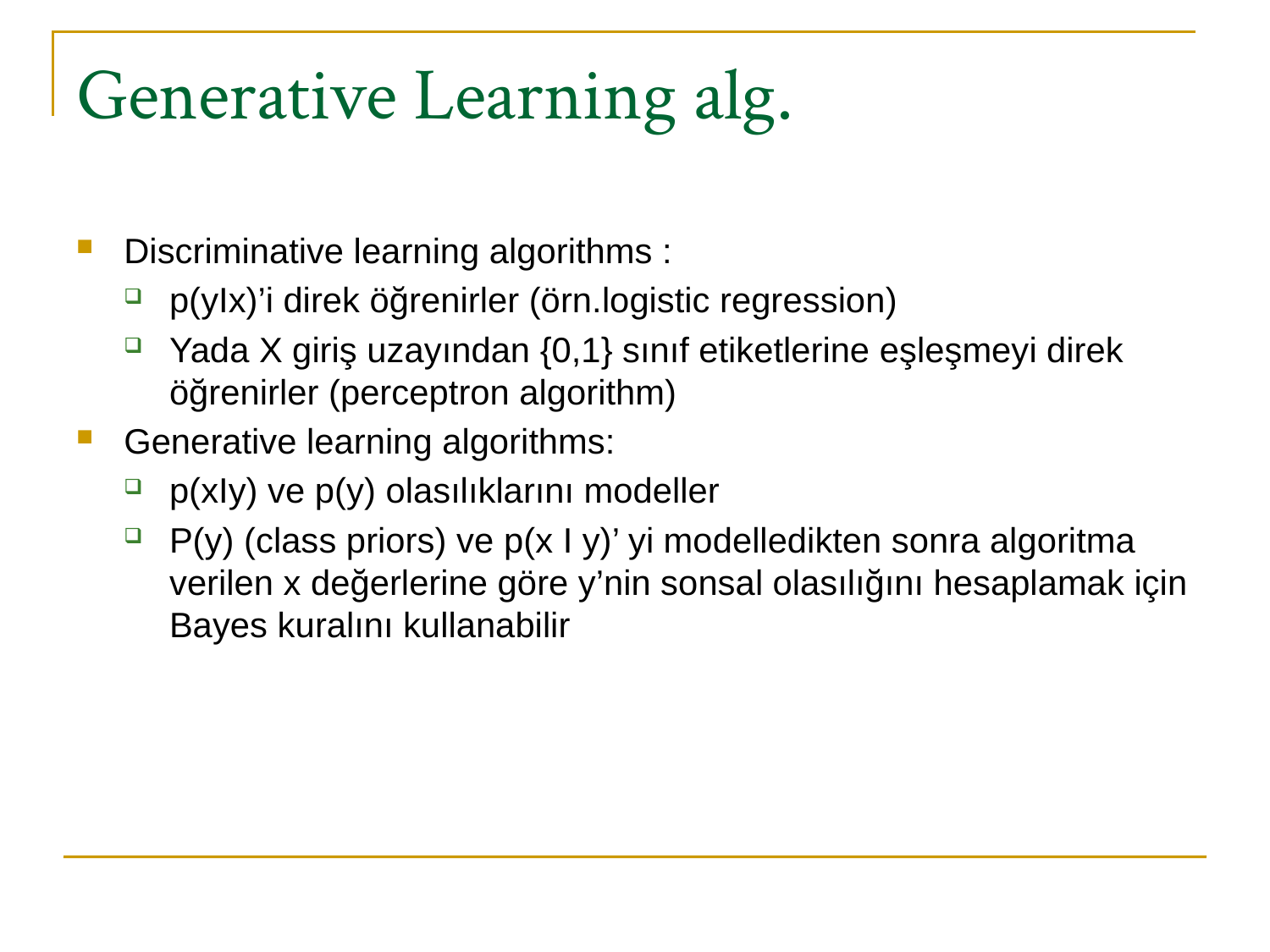

# Generative Learning alg.
Discriminative learning algorithms :
p(yІx)’i direk öğrenirler (örn.logistic regression)
Yada X giriş uzayından {0,1} sınıf etiketlerine eşleşmeyi direk öğrenirler (perceptron algorithm)
Generative learning algorithms:
p(xІy) ve p(y) olasılıklarını modeller
P(y) (class priors) ve p(x І y)’ yi modelledikten sonra algoritma verilen x değerlerine göre y’nin sonsal olasılığını hesaplamak için Bayes kuralını kullanabilir